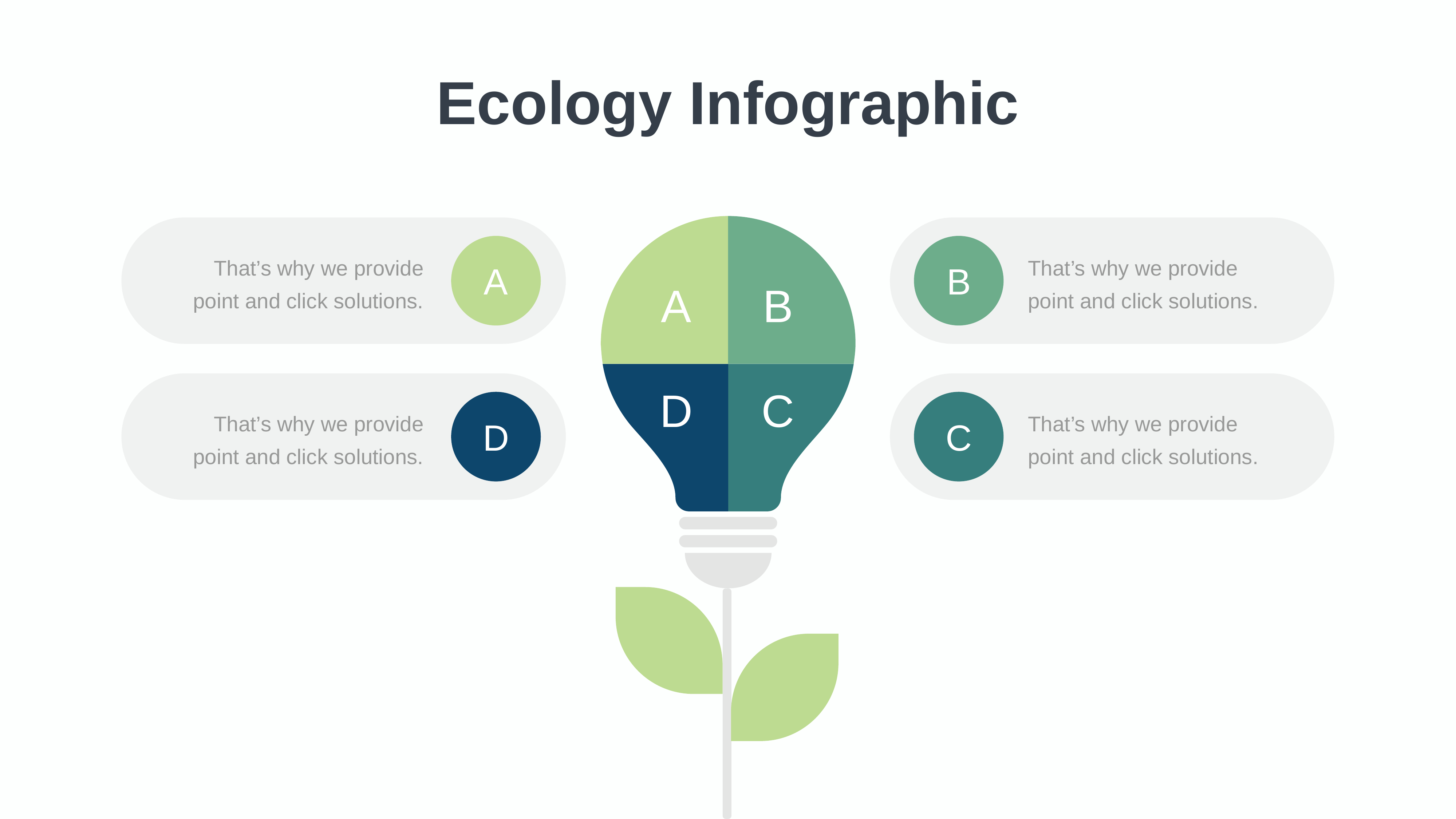

Ecology Infographic

A

That’s why we provide point and click solutions.
That’s why we provide point and click solutions.
B
A
B

D

That’s why we provide point and click solutions.
That’s why we provide point and click solutions.
C
D
C